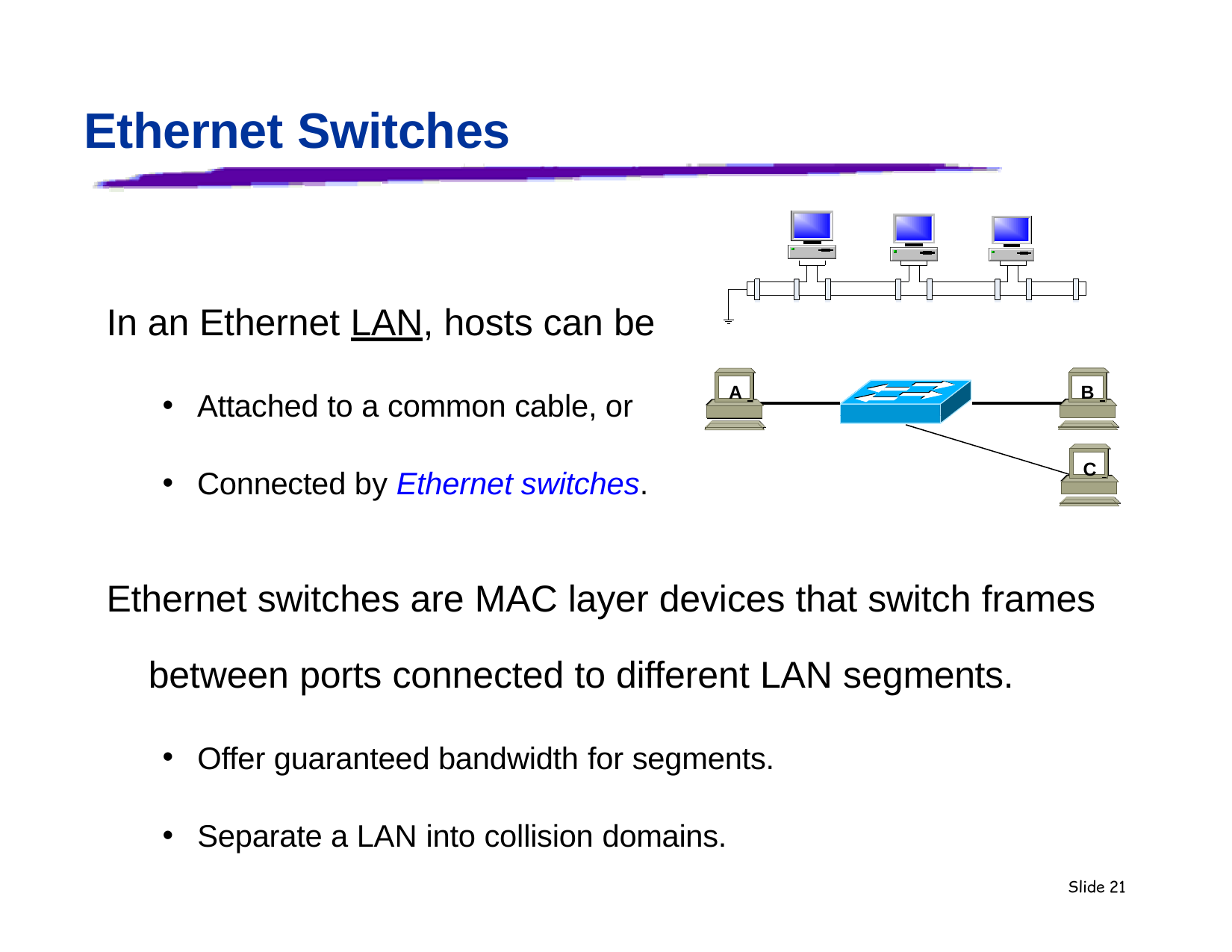

# Ethernet Switches

In an Ethernet LAN, hosts can be

Attached to a common cable, or

Connected by Ethernet switches.

A
B

C

Ethernet switches are MAC layer devices that switch frames between ports connected to different LAN segments.

Offer guaranteed bandwidth for segments.

Separate a LAN into collision domains.

Slide 21